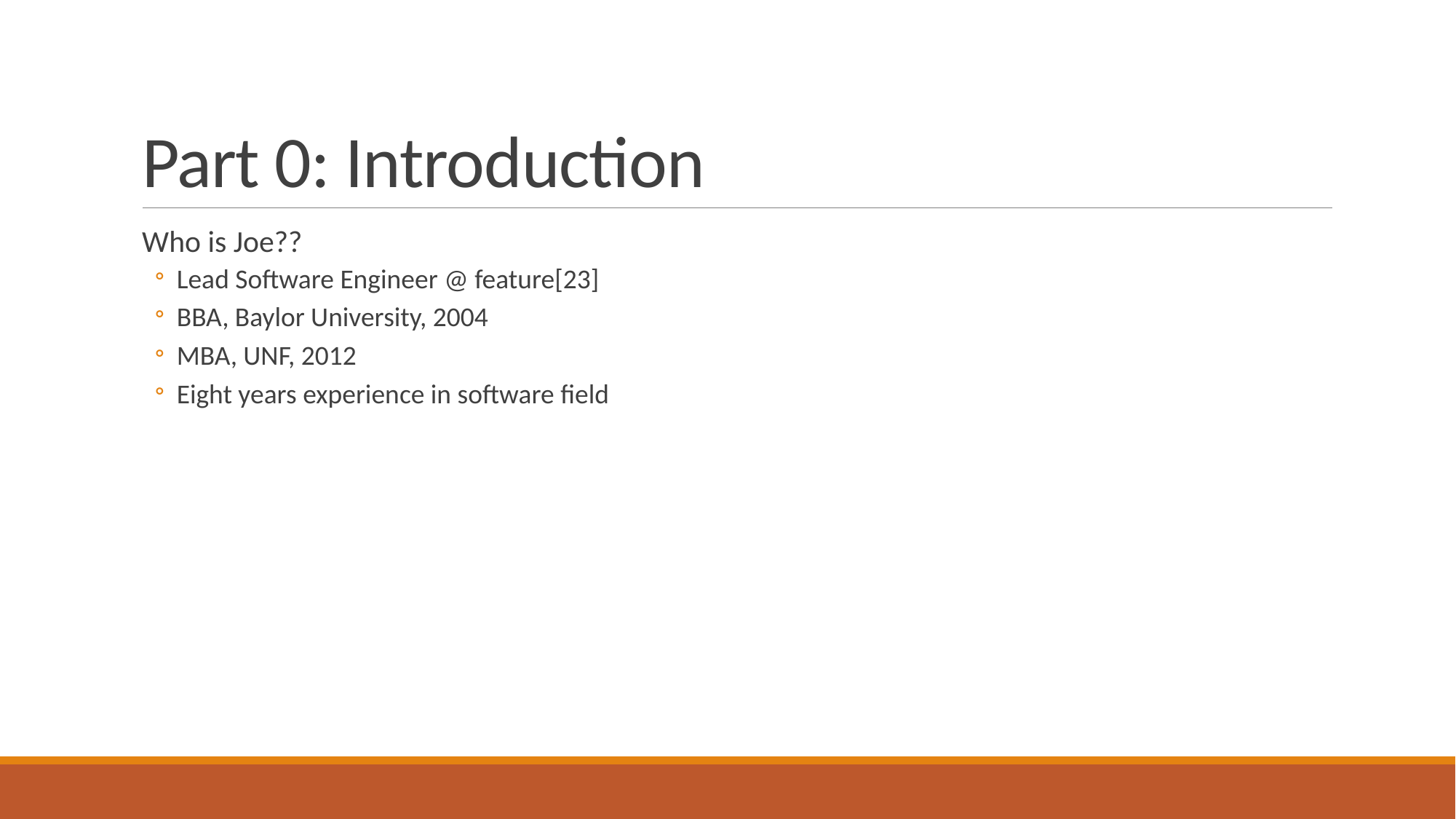

# Part 0: Introduction
Who is Joe??
Lead Software Engineer @ feature[23]
BBA, Baylor University, 2004
MBA, UNF, 2012
Eight years experience in software field